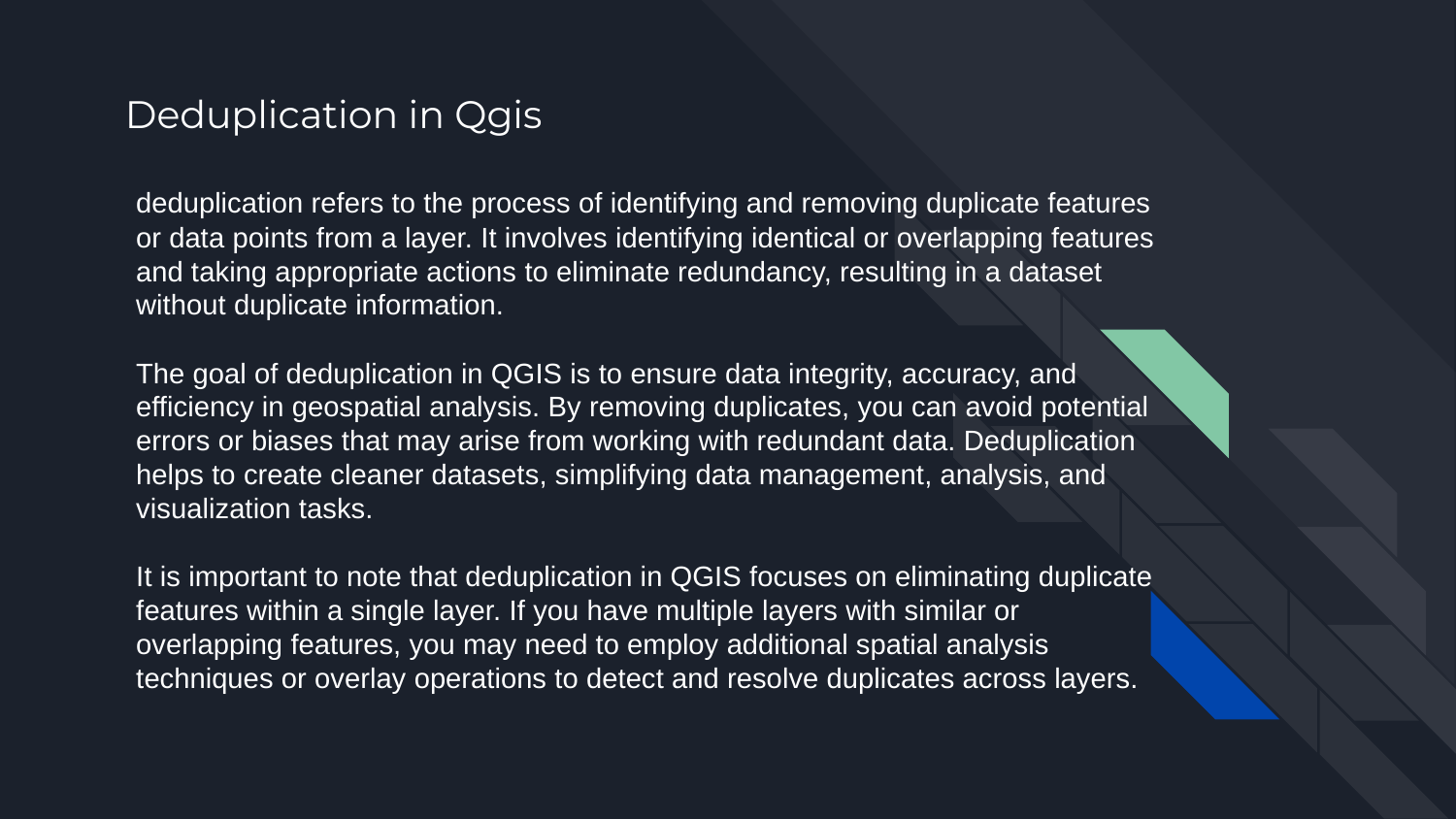

# Deduplication in Qgis
deduplication refers to the process of identifying and removing duplicate features or data points from a layer. It involves identifying identical or overlapping features and taking appropriate actions to eliminate redundancy, resulting in a dataset without duplicate information.

The goal of deduplication in QGIS is to ensure data integrity, accuracy, and efficiency in geospatial analysis. By removing duplicates, you can avoid potential errors or biases that may arise from working with redundant data. Deduplication helps to create cleaner datasets, simplifying data management, analysis, and visualization tasks.

It is important to note that deduplication in QGIS focuses on eliminating duplicate features within a single layer. If you have multiple layers with similar or overlapping features, you may need to employ additional spatial analysis techniques or overlay operations to detect and resolve duplicates across layers.